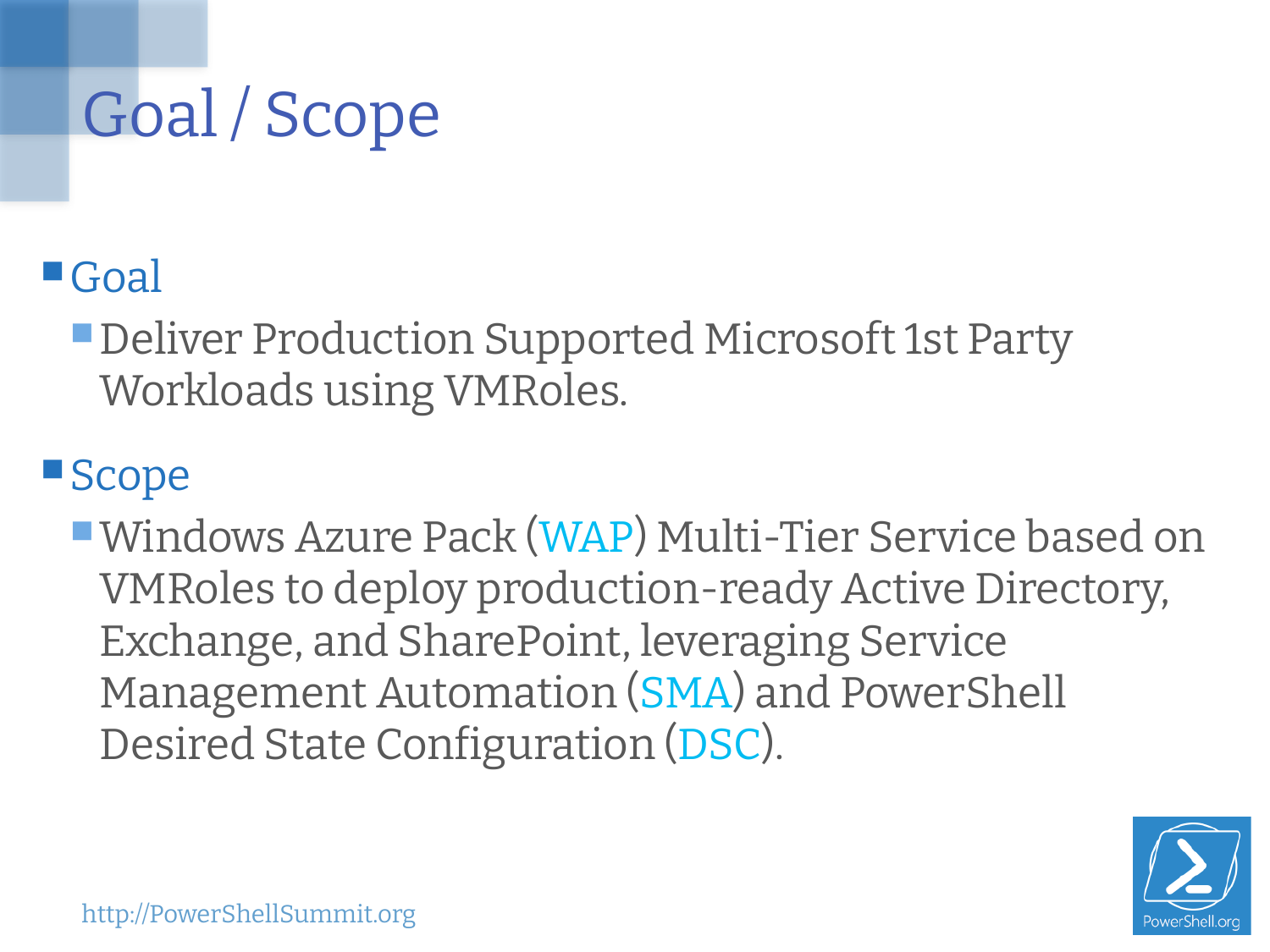

# Goal / Scope
Goal
Deliver Production Supported Microsoft 1st Party Workloads using VMRoles.
Scope
Windows Azure Pack (WAP) Multi-Tier Service based on VMRoles to deploy production-ready Active Directory, Exchange, and SharePoint, leveraging Service Management Automation (SMA) and PowerShell Desired State Configuration (DSC).